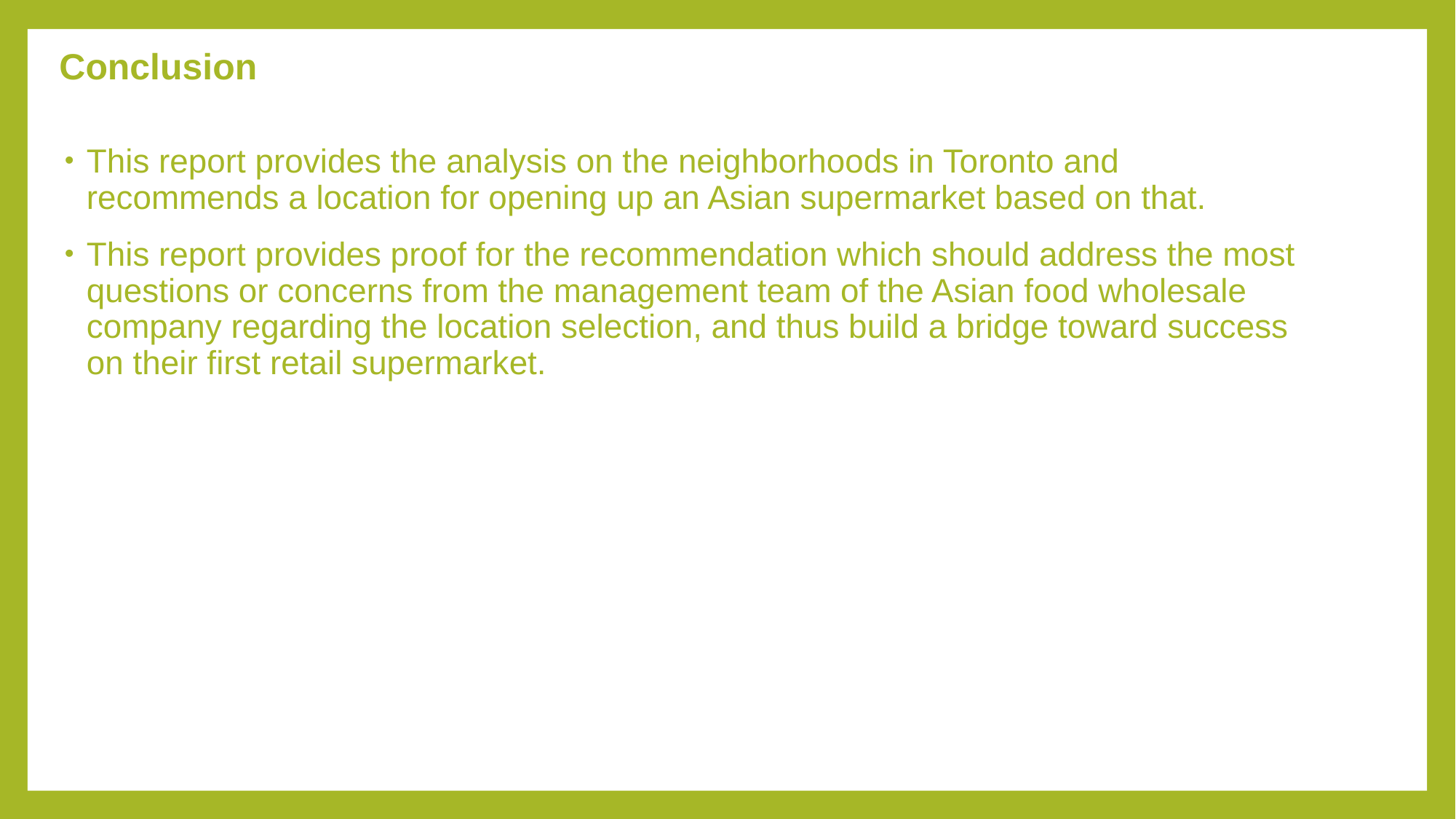

# Conclusion
This report provides the analysis on the neighborhoods in Toronto and recommends a location for opening up an Asian supermarket based on that.
This report provides proof for the recommendation which should address the most questions or concerns from the management team of the Asian food wholesale company regarding the location selection, and thus build a bridge toward success on their first retail supermarket.